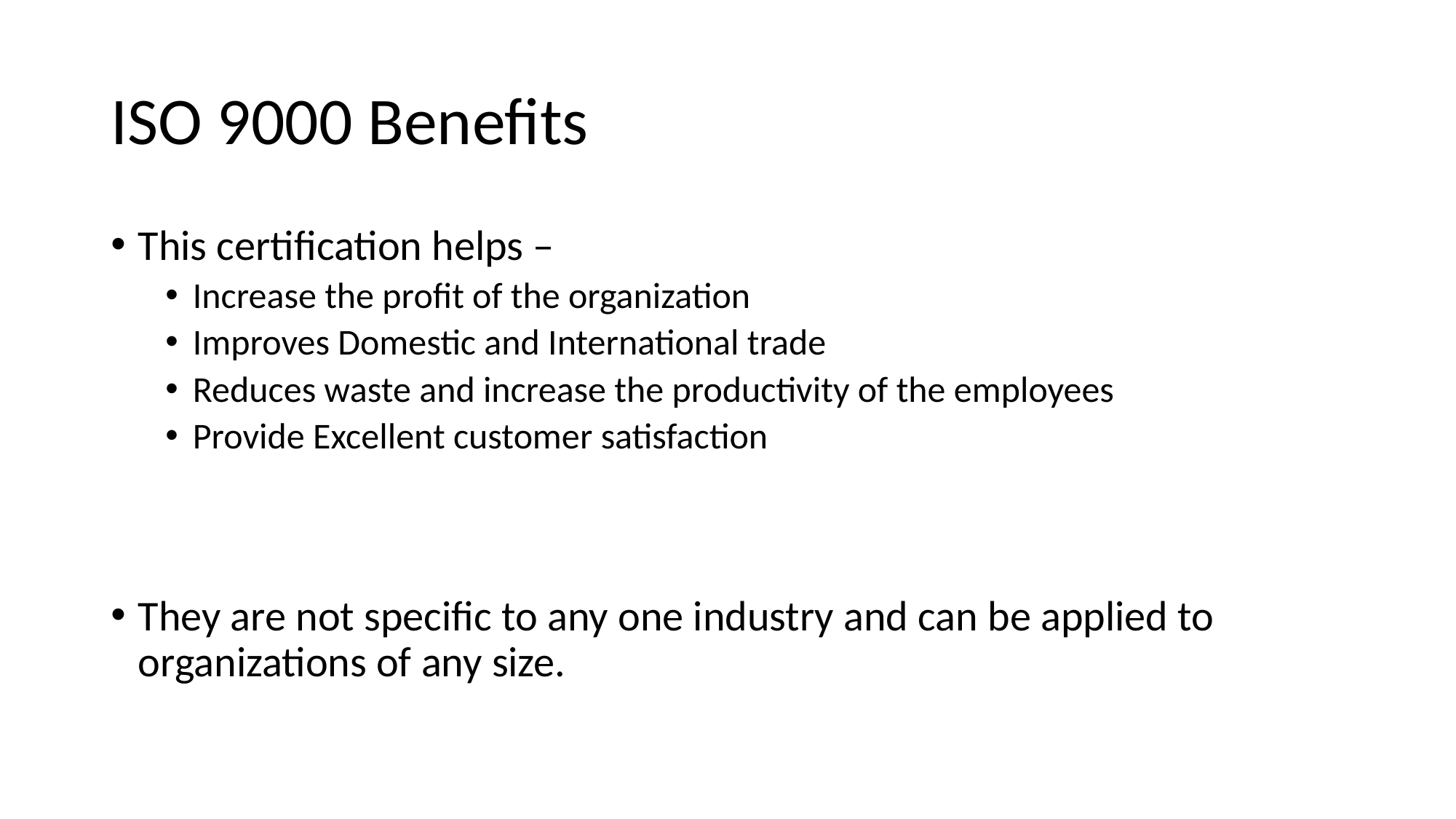

# ISO 9000 Benefits
This certification helps –
Increase the profit of the organization
Improves Domestic and International trade
Reduces waste and increase the productivity of the employees
Provide Excellent customer satisfaction

They are not specific to any one industry and can be applied to organizations of any size.